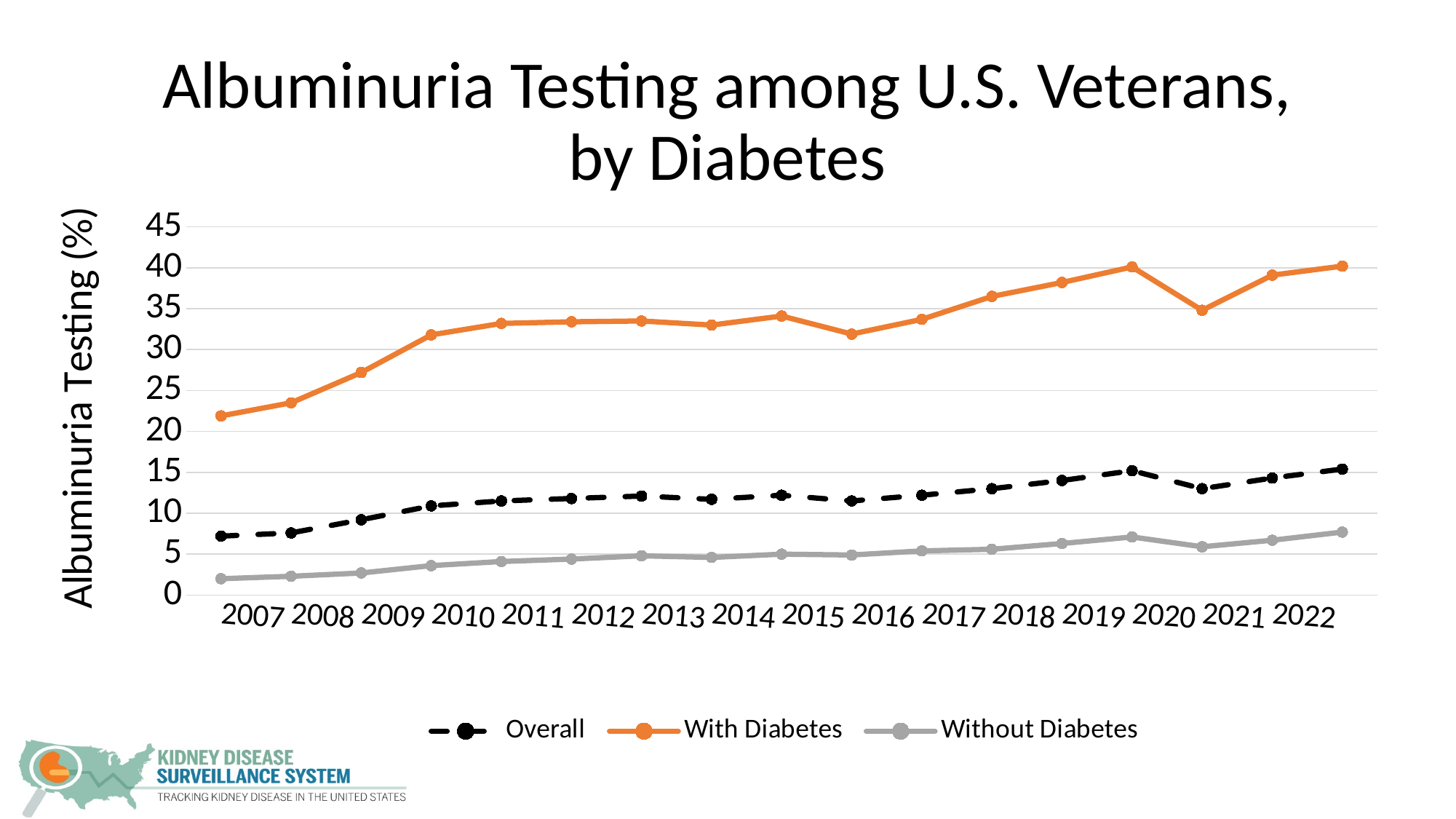

# Albuminuria Testing among U.S. Veterans, by Diabetes

### Chart

| Category | Overall | With Diabetes | Without Diabetes |
|---|---|---|---|
| 2007 | 7.2 | 21.9 | 2.0 |
| 2008 | 7.6 | 23.5 | 2.3 |
| 2009 | 9.2 | 27.2 | 2.7 |
| 2010 | 10.9 | 31.8 | 3.6 |
| 2011 | 11.5 | 33.2 | 4.1 |
| 2012 | 11.8 | 33.4 | 4.4 |
| 2013 | 12.1 | 33.5 | 4.8 |
| 2014 | 11.7 | 33.0 | 4.6 |
| 2015 | 12.2 | 34.1 | 5.0 |
| 2016 | 11.5 | 31.9 | 4.9 |
| 2017 | 12.2 | 33.7 | 5.4 |
| 2018 | 13.0 | 36.5 | 5.6 |
| 2019 | 14.0 | 38.2 | 6.3 |
| 2020 | 15.2 | 40.1 | 7.1 |
| 2021 | 13.0 | 34.8 | 5.9 |
| 2022 | 14.3 | 39.1 | 6.7 |